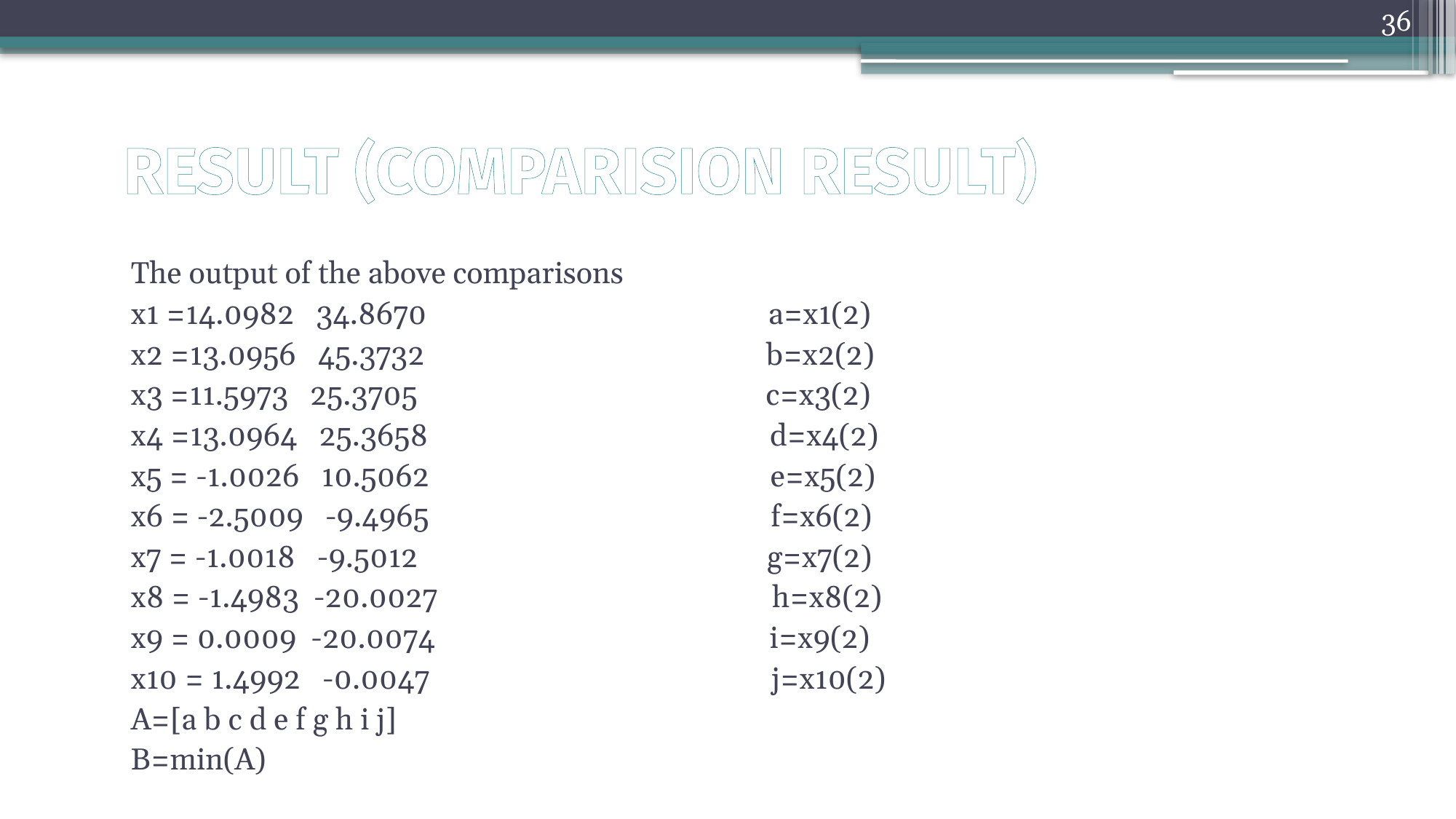

36
# RESULT (COMPARISION RESULT)
The output of the above comparisons
x1 =14.0982   34.8670                                               a=x1(2)
x2 =13.0956   45.3732                                               b=x2(2)
x3 =11.5973   25.3705                                                c=x3(2)
x4 =13.0964   25.3658                                               d=x4(2)
x5 = -1.0026   10.5062                                               e=x5(2)
x6 = -2.5009   -9.4965                                               f=x6(2)
x7 = -1.0018   -9.5012                                                g=x7(2)
x8 = -1.4983  -20.0027                                              h=x8(2)
x9 = 0.0009  -20.0074                                              i=x9(2)
x10 = 1.4992   -0.0047                                               j=x10(2)
A=[a b c d e f g h i j]
B=min(A)